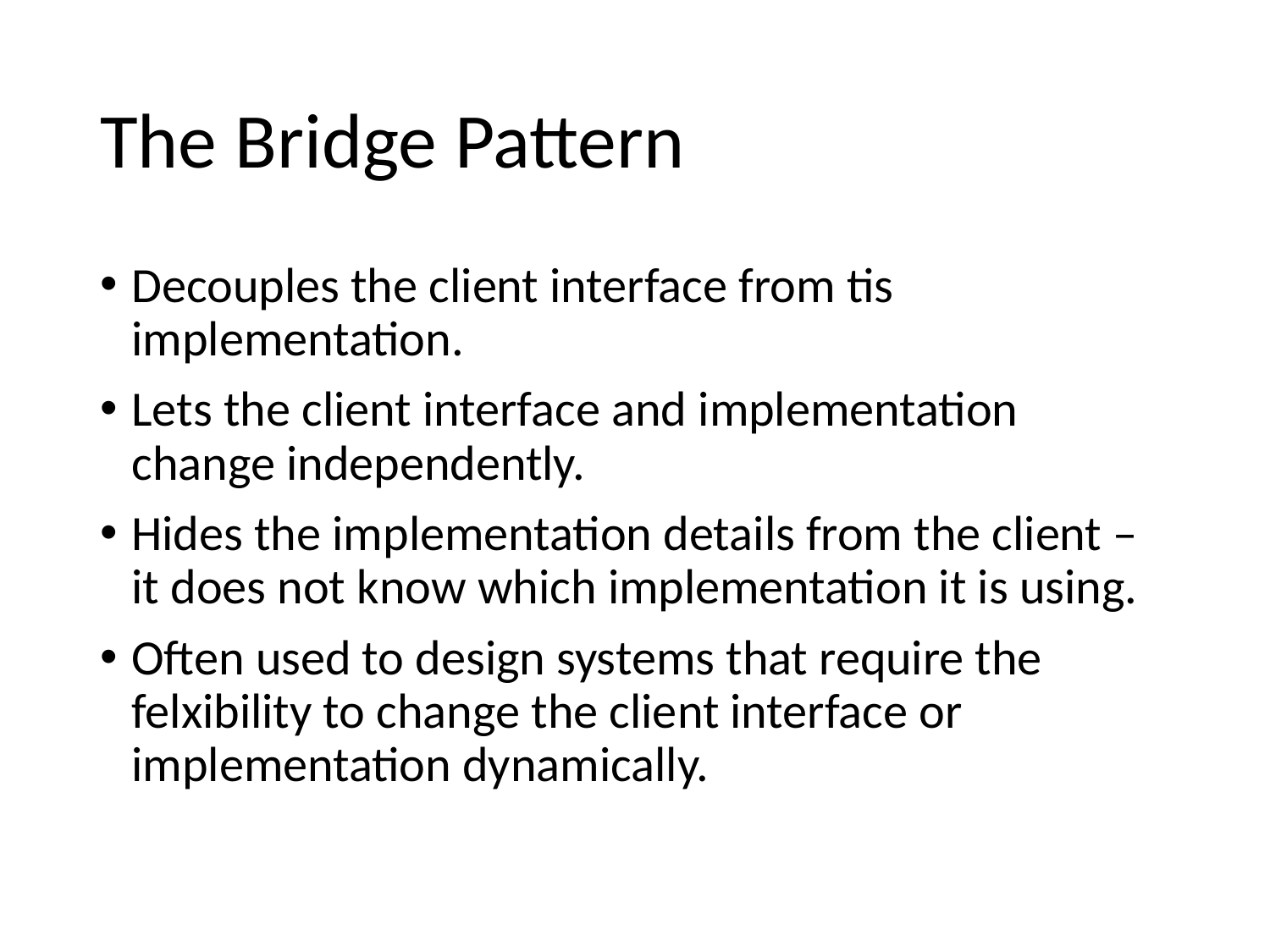

# The Bridge Pattern
Decouples the client interface from tis implementation.
Lets the client interface and implementation change independently.
Hides the implementation details from the client – it does not know which implementation it is using.
Often used to design systems that require the felxibility to change the client interface or implementation dynamically.